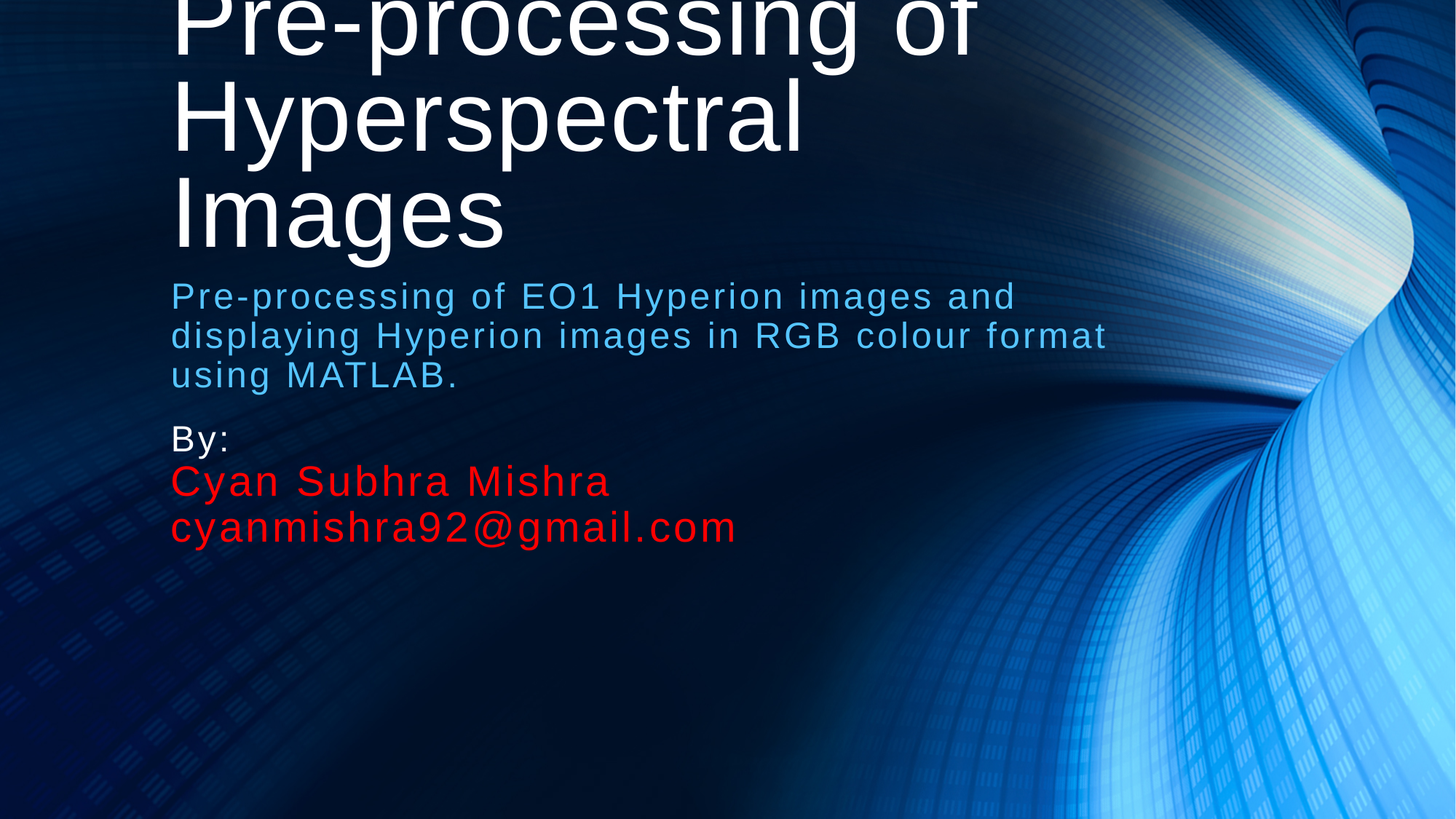

# Pre-processing of Hyperspectral Images
Pre-processing of EO1 Hyperion images and displaying Hyperion images in RGB colour format using MATLAB.
By:
Cyan Subhra Mishra
cyanmishra92@gmail.com